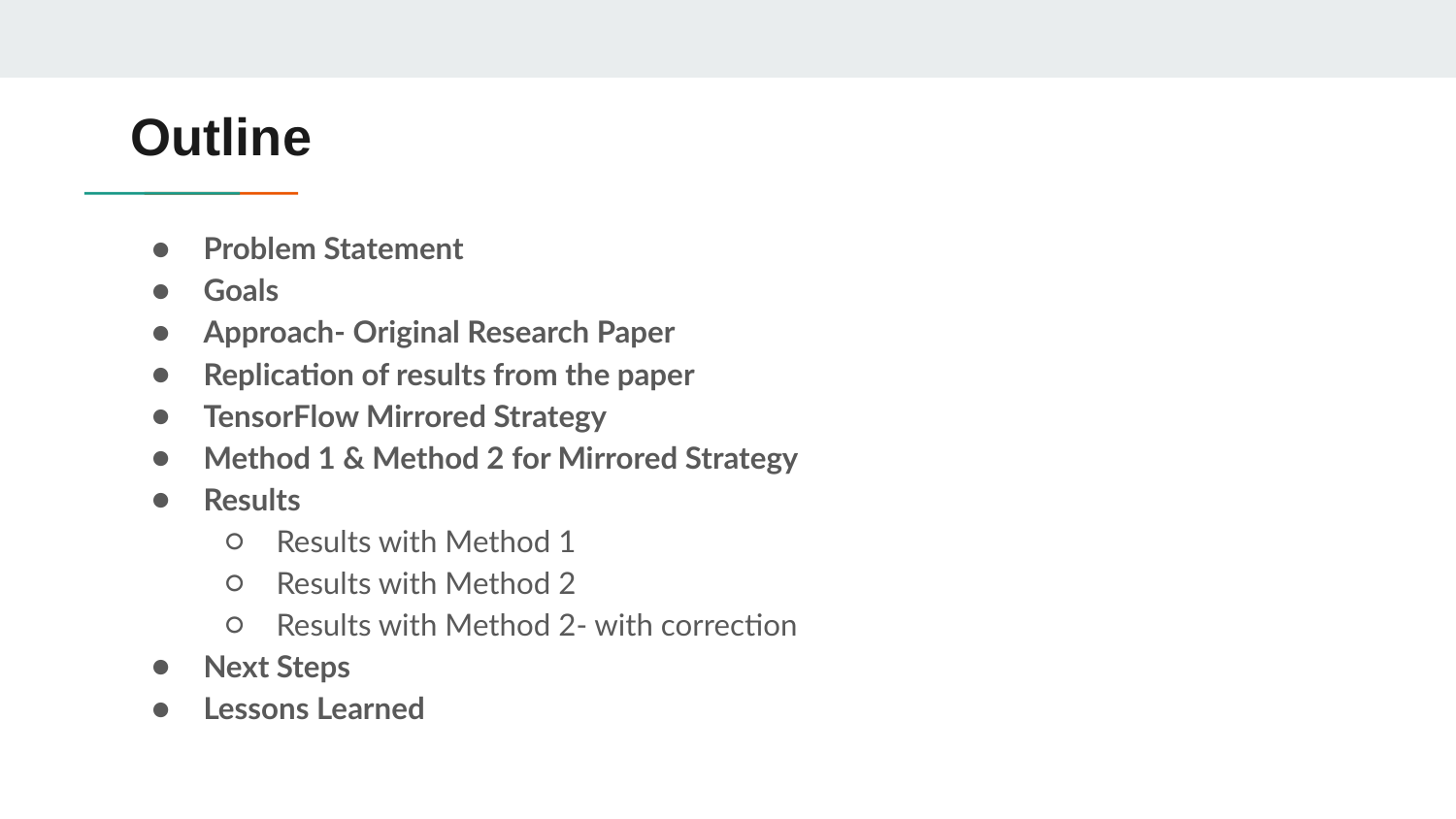

# Outline
Problem Statement
Goals
Approach- Original Research Paper
Replication of results from the paper
TensorFlow Mirrored Strategy
Method 1 & Method 2 for Mirrored Strategy
Results
Results with Method 1
Results with Method 2
Results with Method 2- with correction
Next Steps
Lessons Learned